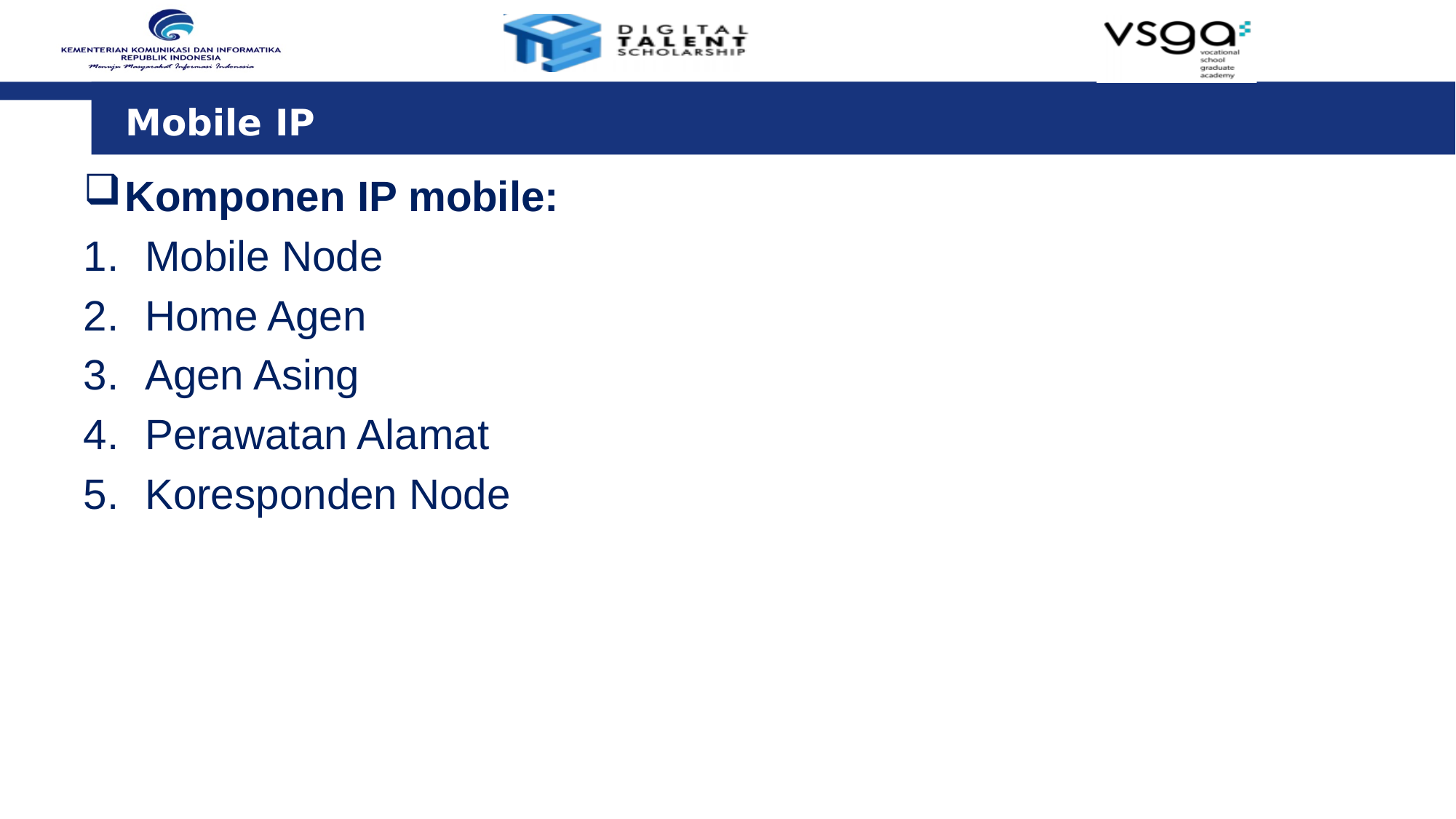

# Mobile IP
Komponen IP mobile:
Mobile Node
Home Agen
Agen Asing
Perawatan Alamat
Koresponden Node